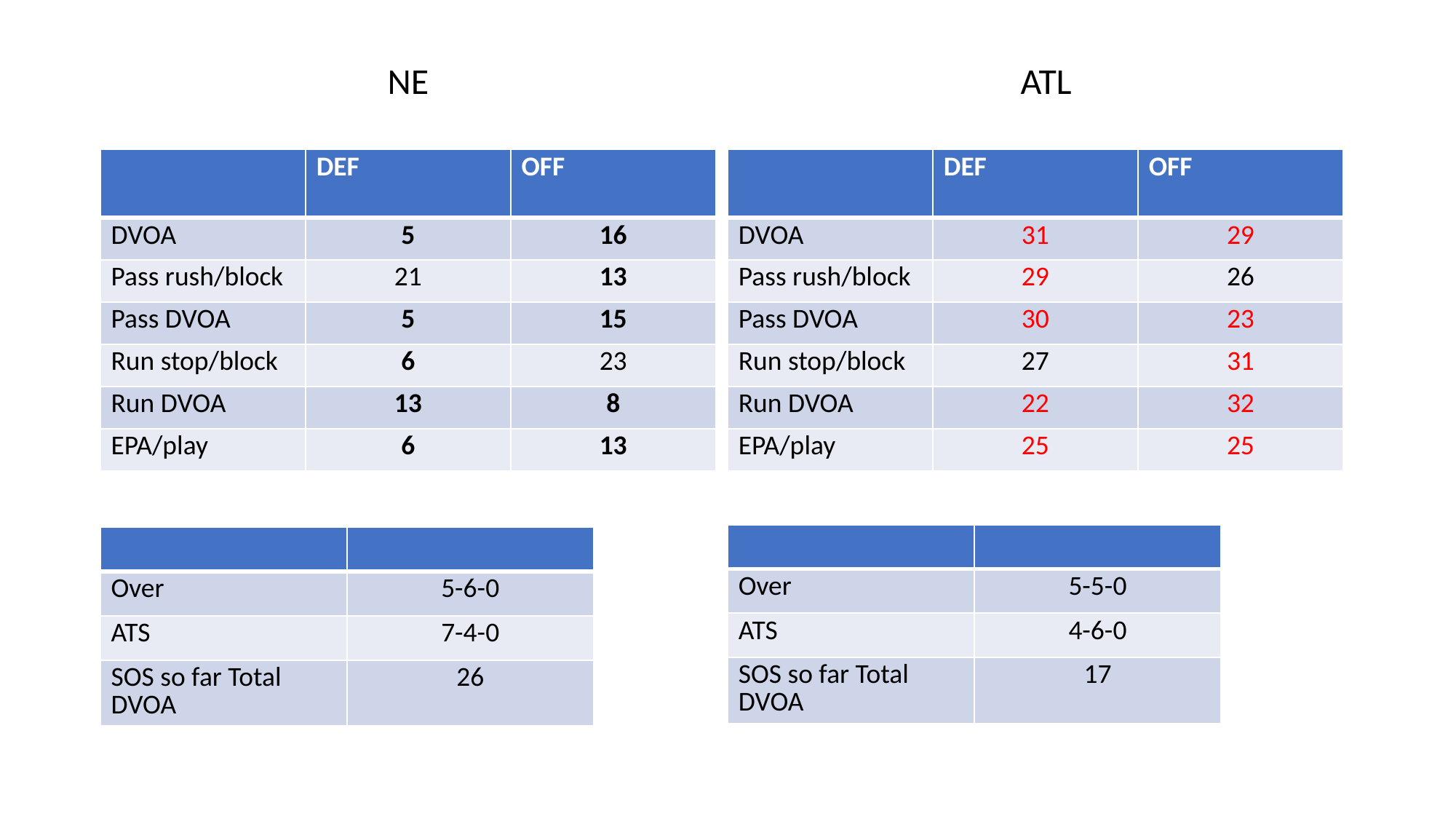

NE
ATL
|  | DEF | OFF |
| --- | --- | --- |
| DVOA | 5 | 16 |
| Pass rush/block | 21 | 13 |
| Pass DVOA | 5 | 15 |
| Run stop/block | 6 | 23 |
| Run DVOA | 13 | 8 |
| EPA/play | 6 | 13 |
|  | DEF | OFF |
| --- | --- | --- |
| DVOA | 31 | 29 |
| Pass rush/block | 29 | 26 |
| Pass DVOA | 30 | 23 |
| Run stop/block | 27 | 31 |
| Run DVOA | 22 | 32 |
| EPA/play | 25 | 25 |
|  |  |
| --- | --- |
| Over | 5-5-0 |
| ATS | 4-6-0 |
| SOS so far Total DVOA | 17 |
|  |  |
| --- | --- |
| Over | 5-6-0 |
| ATS | 7-4-0 |
| SOS so far Total DVOA | 26 |